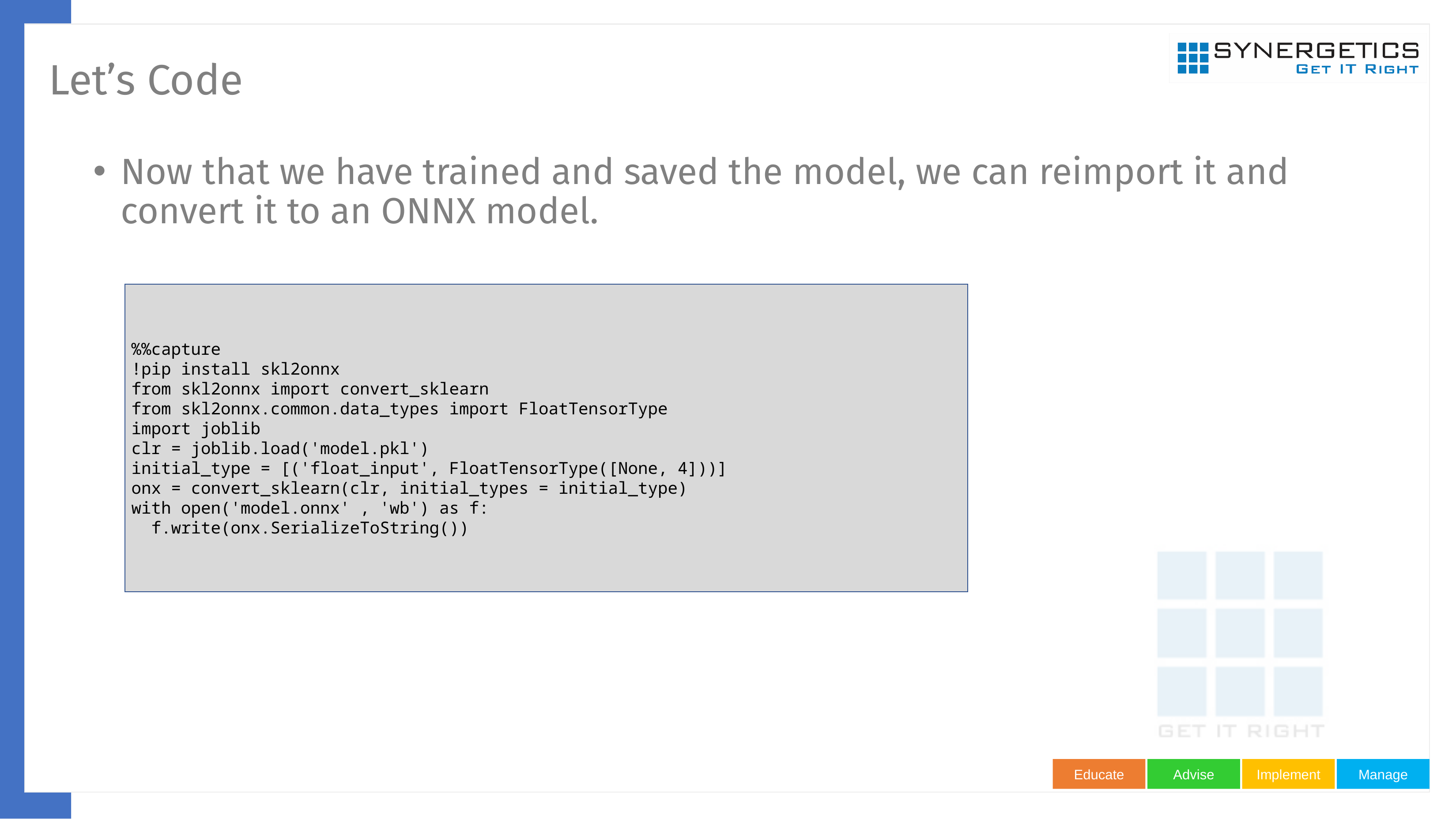

# Let’s Code
Now that we have trained and saved the model, we can reimport it and convert it to an ONNX model.
%%capture
!pip install skl2onnx
from skl2onnx import convert_sklearn
from skl2onnx.common.data_types import FloatTensorType
import joblib
clr = joblib.load('model.pkl')
initial_type = [('float_input', FloatTensorType([None, 4]))]
onx = convert_sklearn(clr, initial_types = initial_type)
with open('model.onnx' , 'wb') as f:
  f.write(onx.SerializeToString())